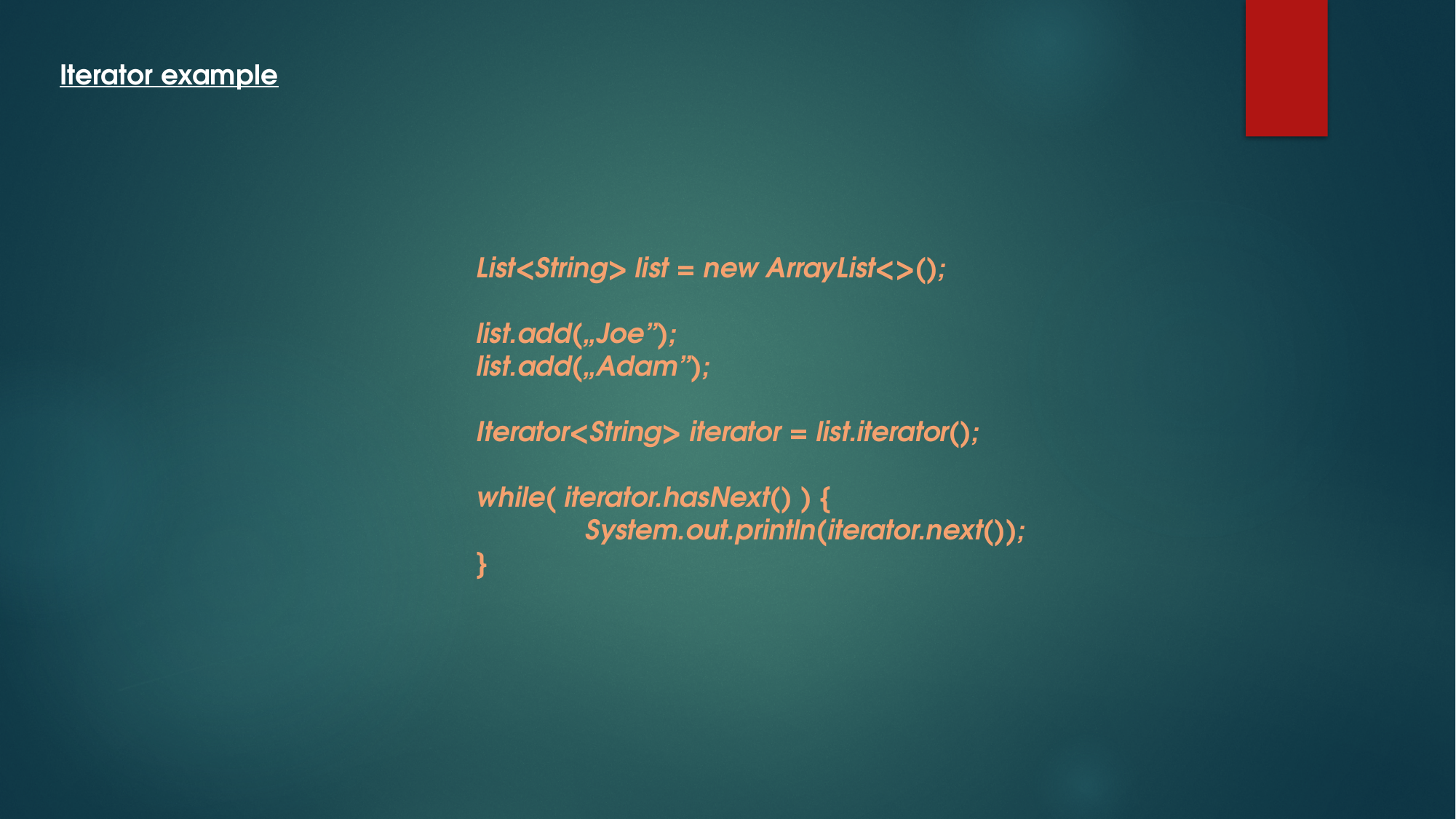

Iterator example
List<String> list = new ArrayList<>();

list.add(„Joe”);
list.add(„Adam”);

Iterator<String> iterator = list.iterator();

while( iterator.hasNext() ) {
	System.out.println(iterator.next());
}